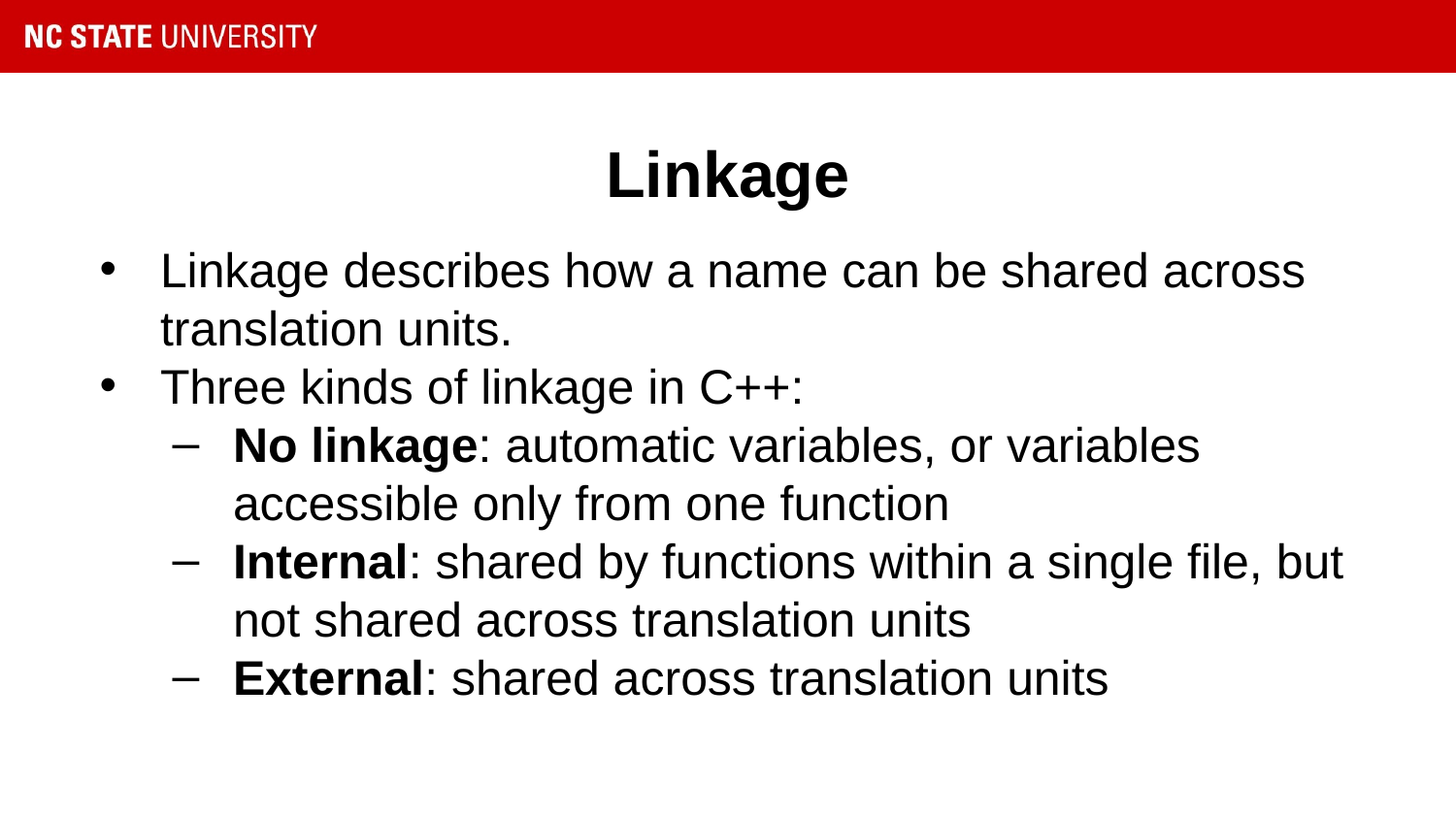

# Linkage
Linkage describes how a name can be shared across translation units.
Three kinds of linkage in C++:
No linkage: automatic variables, or variables accessible only from one function
Internal: shared by functions within a single file, but not shared across translation units
External: shared across translation units